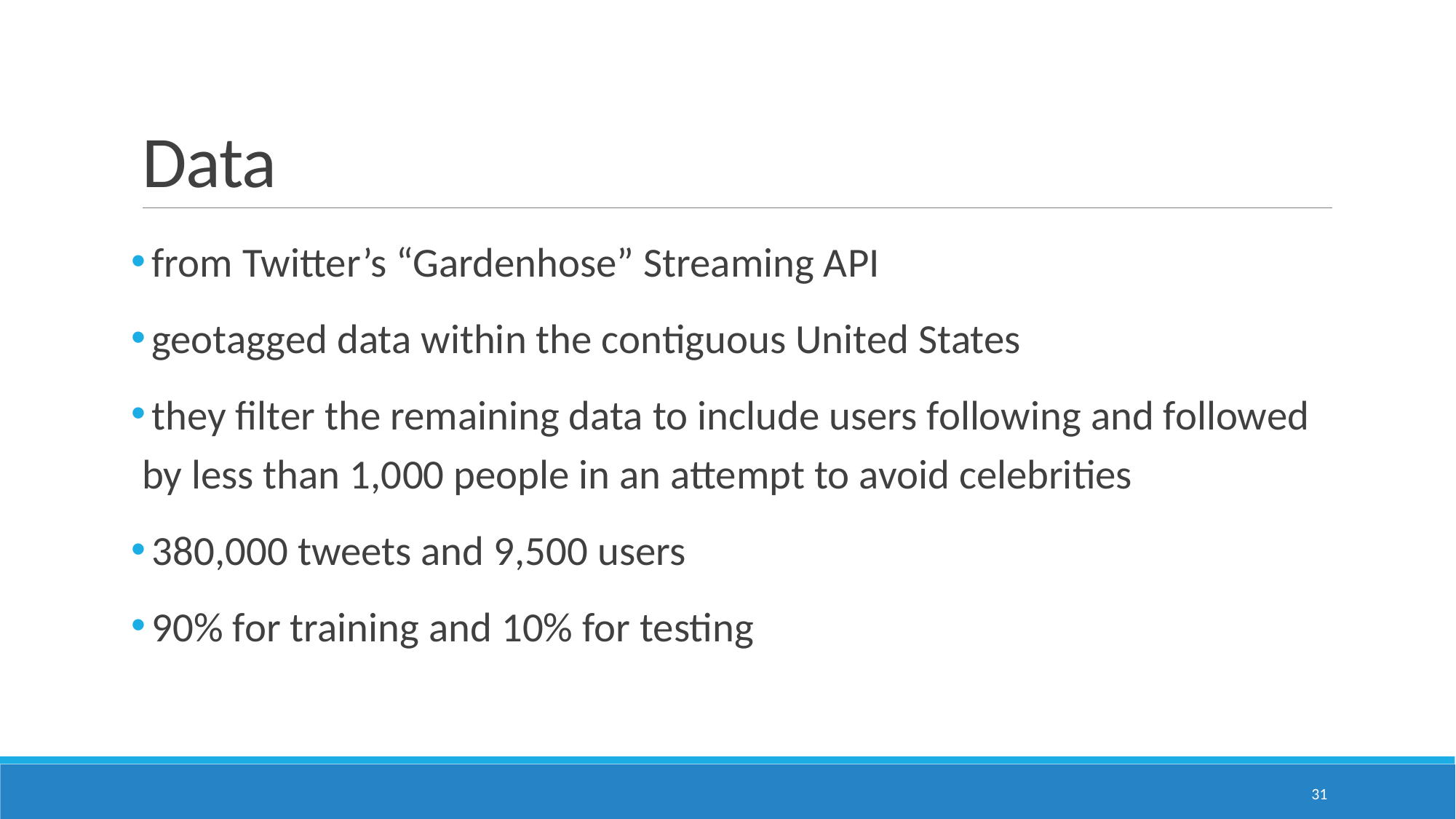

# Data
 from Twitter’s “Gardenhose” Streaming API
 geotagged data within the contiguous United States
 they filter the remaining data to include users following and followed by less than 1,000 people in an attempt to avoid celebrities
 380,000 tweets and 9,500 users
 90% for training and 10% for testing
31